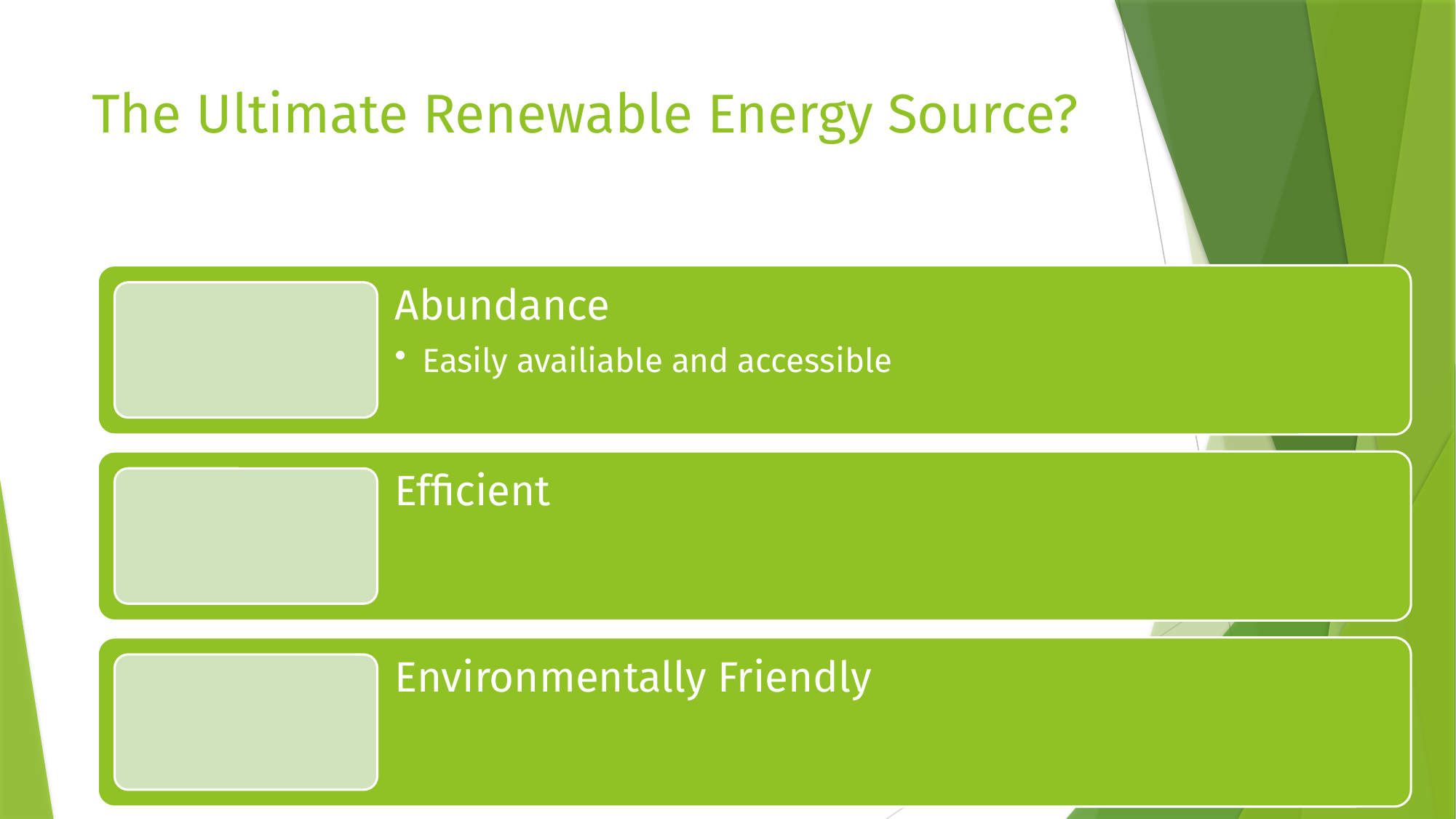

# The Ultimate Renewable Energy Source?
Abundance
Easily availiable and accessible

Efficient

Environmentally Friendly